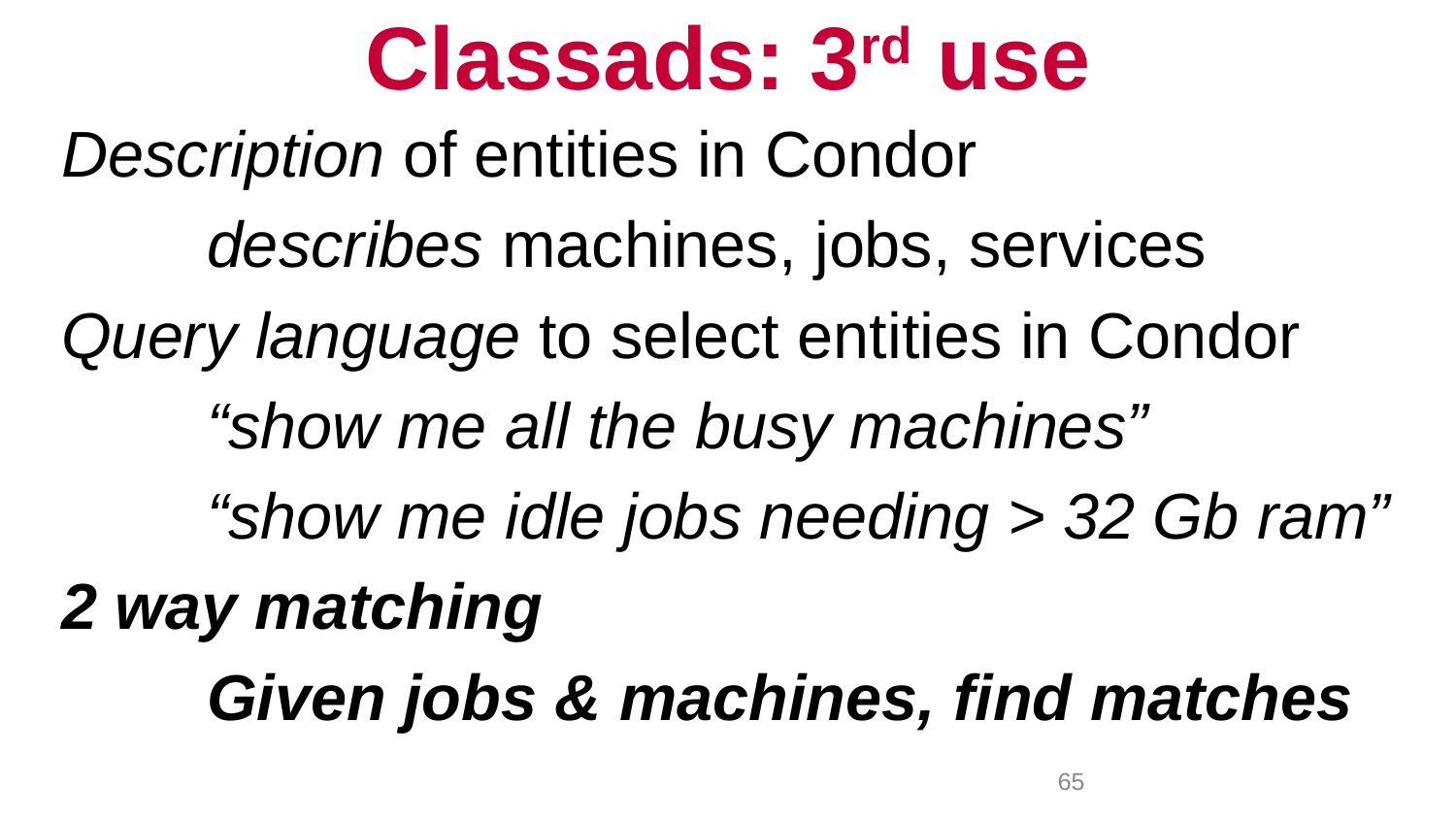

# Classads: 3rd use
Description of entities in Condor
	describes machines, jobs, services
Query language to select entities in Condor
	“show me all the busy machines”
	“show me idle jobs needing > 32 Gb ram”
2 way matching
	Given jobs & machines, find matches

65